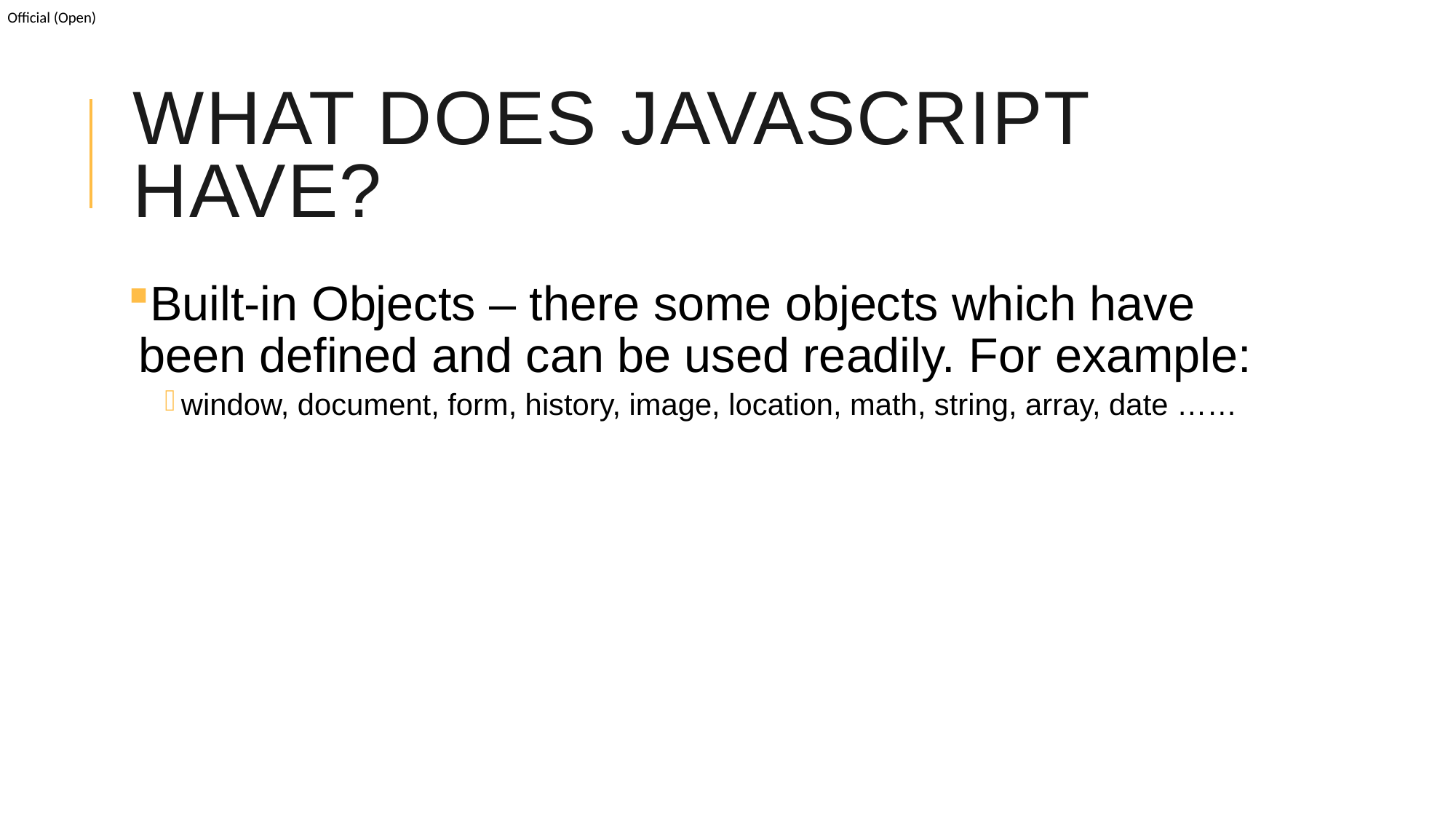

# What does JavaScript have?
Built-in Objects – there some objects which have been defined and can be used readily. For example:
window, document, form, history, image, location, math, string, array, date ……